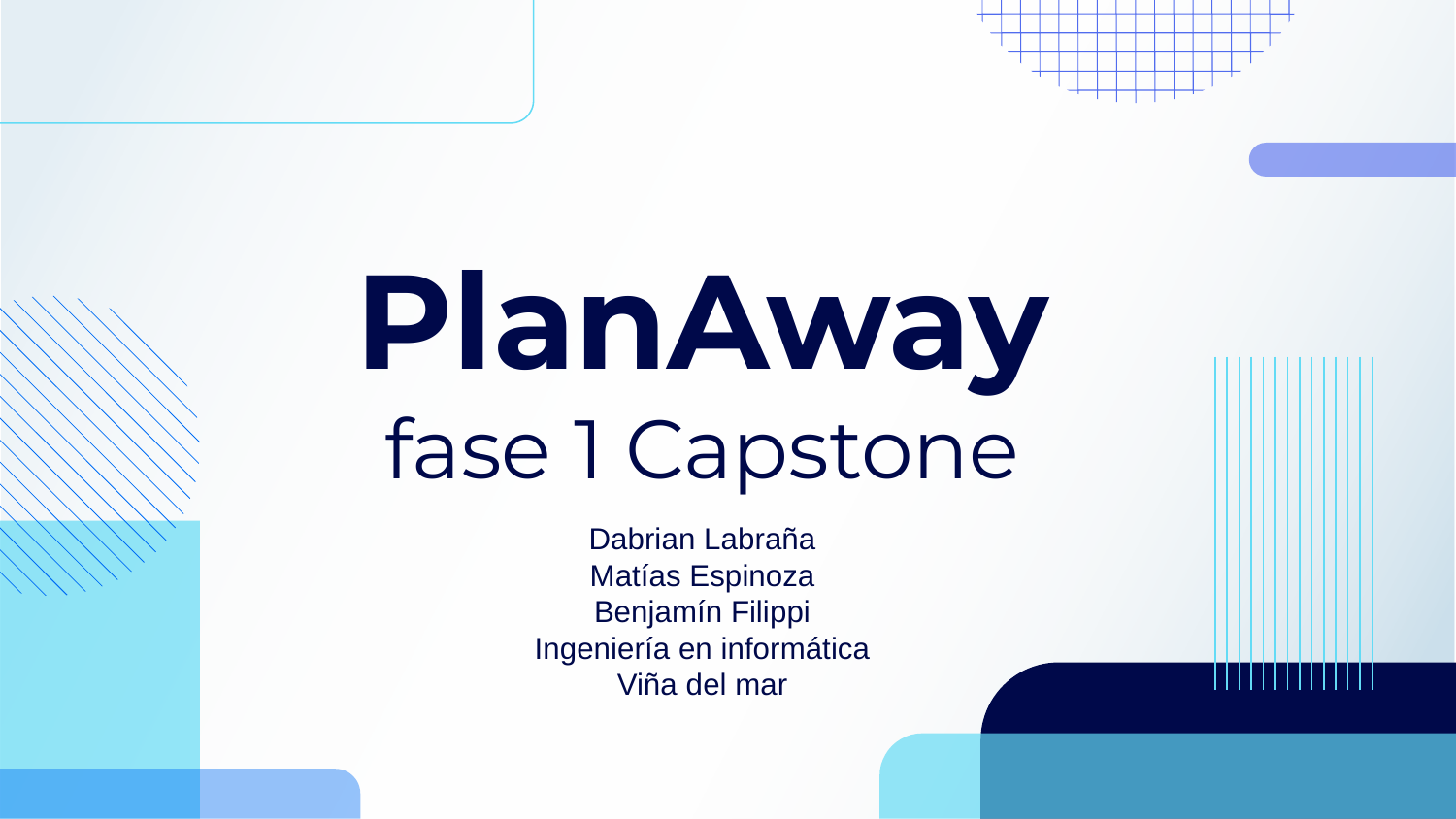

# PlanAway fase 1 Capstone

Dabrian Labraña
Matías Espinoza
Benjamín Filippi
Ingeniería en informática
Viña del mar